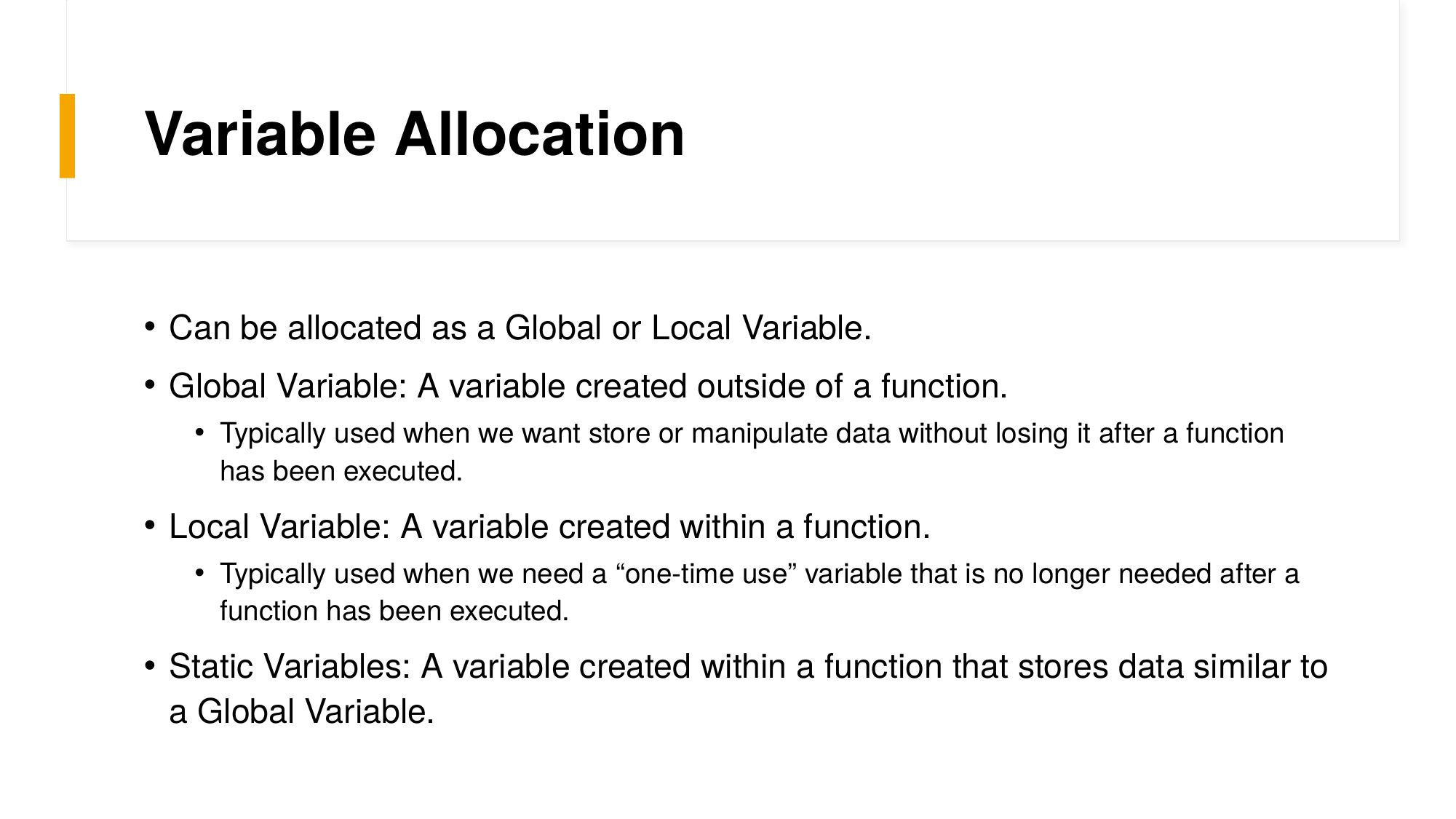

# Variable Allocation
Can be allocated as a Global or Local Variable.
Global Variable: A variable created outside of a function.
Typically used when we want store or manipulate data without losing it after a function has been executed.
Local Variable: A variable created within a function.
Typically used when we need a “one-time use” variable that is no longer needed after a function has been executed.
Static Variables: A variable created within a function that stores data similar to a Global Variable.